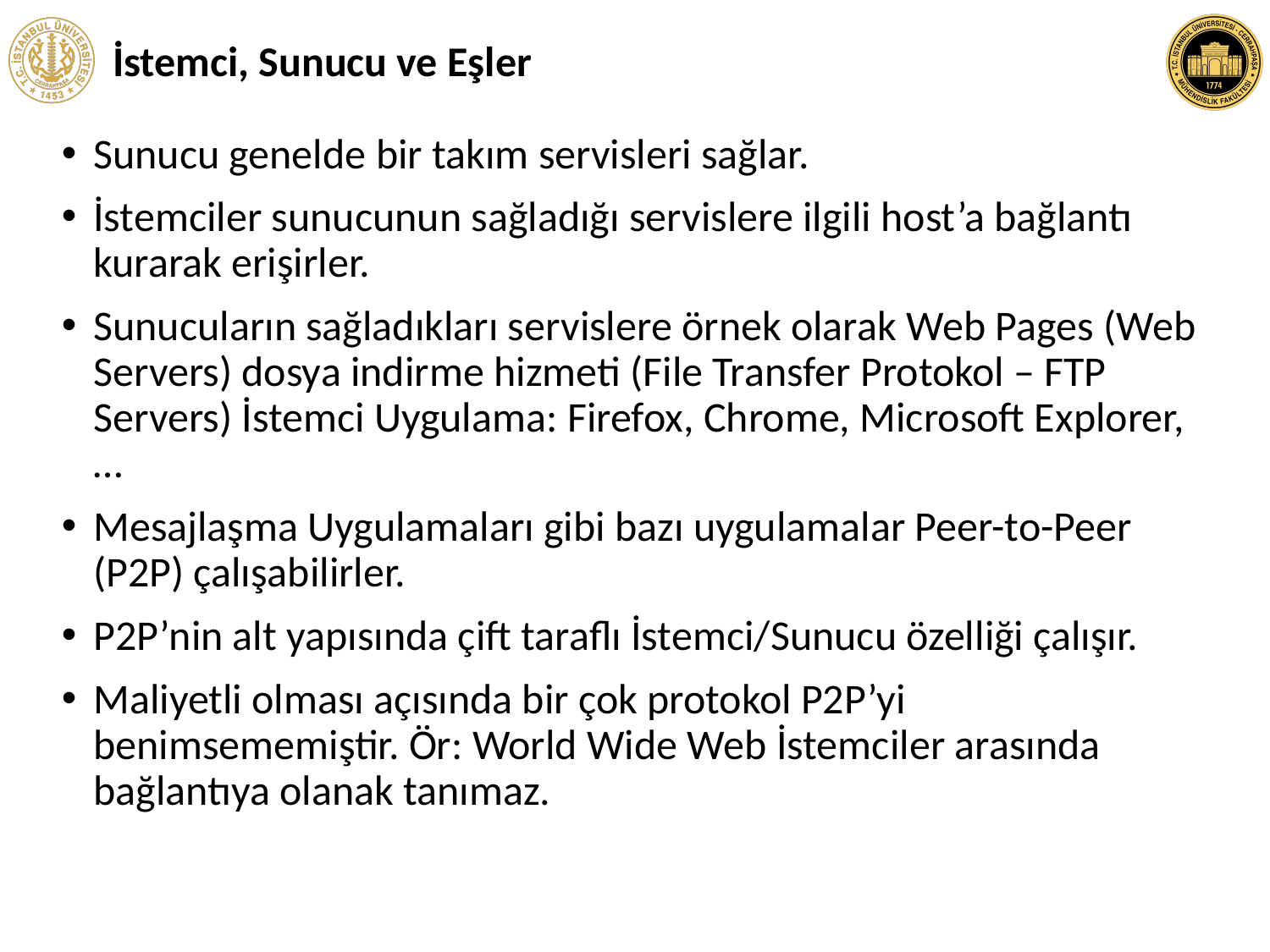

# İstemci, Sunucu ve Eşler
Sunucu genelde bir takım servisleri sağlar.
İstemciler sunucunun sağladığı servislere ilgili host’a bağlantı kurarak erişirler.
Sunucuların sağladıkları servislere örnek olarak Web Pages (Web Servers) dosya indirme hizmeti (File Transfer Protokol – FTP Servers) İstemci Uygulama: Firefox, Chrome, Microsoft Explorer, …
Mesajlaşma Uygulamaları gibi bazı uygulamalar Peer-to-Peer (P2P) çalışabilirler.
P2P’nin alt yapısında çift taraflı İstemci/Sunucu özelliği çalışır.
Maliyetli olması açısında bir çok protokol P2P’yi benimsememiştir. Ör: World Wide Web İstemciler arasında bağlantıya olanak tanımaz.